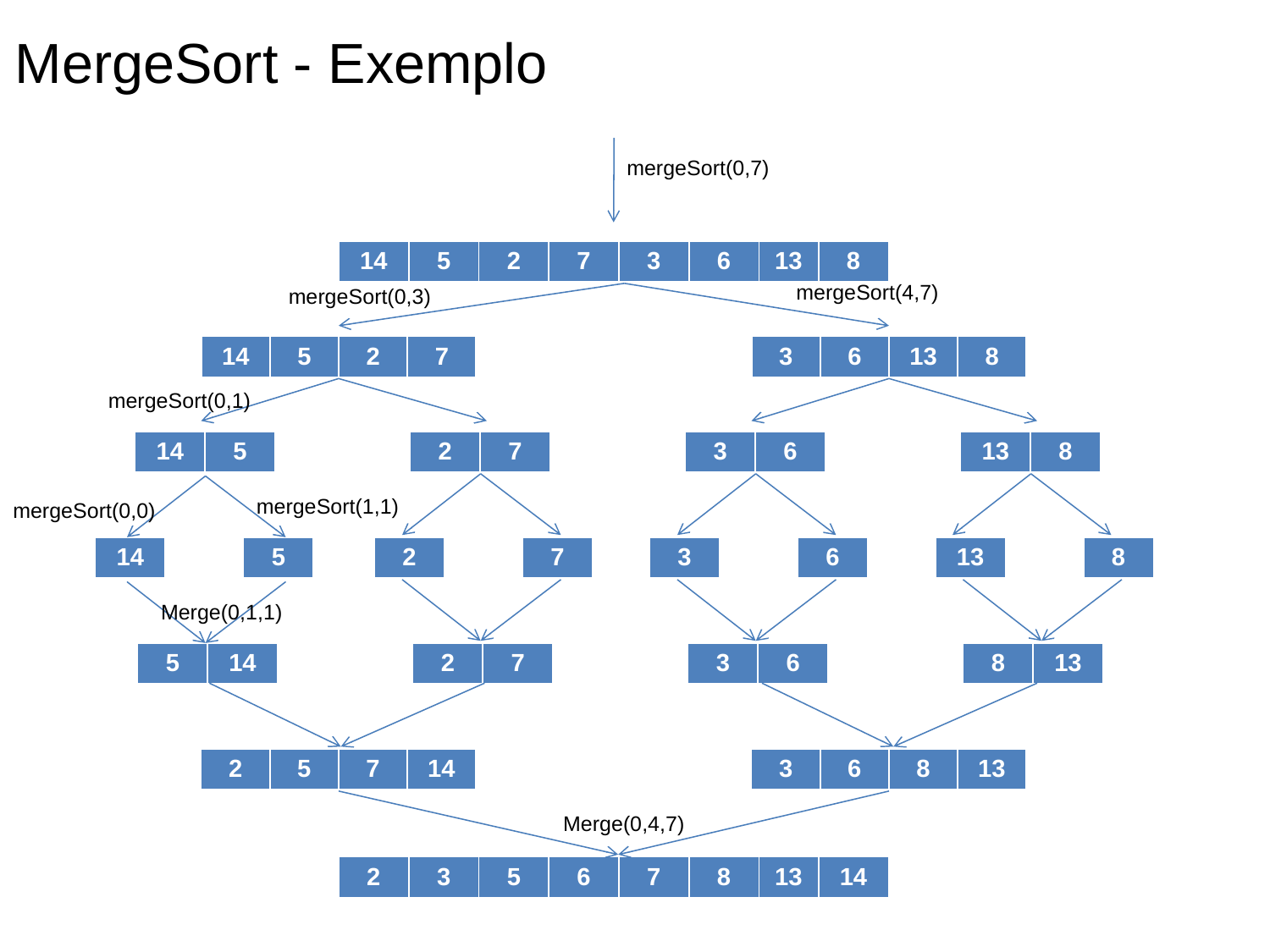

MergeSort - Exemplo
mergeSort(0,7)
| 14 | 5 | 2 | 7 | 3 | 6 | 13 | 8 |
| --- | --- | --- | --- | --- | --- | --- | --- |
mergeSort(4,7)
mergeSort(0,3)
| 14 | 5 | 2 | 7 |
| --- | --- | --- | --- |
| 3 | 6 | 13 | 8 |
| --- | --- | --- | --- |
mergeSort(0,1)
| 14 | 5 |
| --- | --- |
| 2 | 7 |
| --- | --- |
| 3 | 6 |
| --- | --- |
| 13 | 8 |
| --- | --- |
mergeSort(1,1)
mergeSort(0,0)
| 14 |
| --- |
| 5 |
| --- |
| 2 |
| --- |
| 7 |
| --- |
| 3 |
| --- |
| 6 |
| --- |
| 13 |
| --- |
| 8 |
| --- |
Merge(0,1,1)
| 5 | 14 |
| --- | --- |
| 2 | 7 |
| --- | --- |
| 3 | 6 |
| --- | --- |
| 8 | 13 |
| --- | --- |
| 2 | 5 | 7 | 14 |
| --- | --- | --- | --- |
| 3 | 6 | 8 | 13 |
| --- | --- | --- | --- |
Merge(0,4,7)
| 2 | 3 | 5 | 6 | 7 | 8 | 13 | 14 |
| --- | --- | --- | --- | --- | --- | --- | --- |